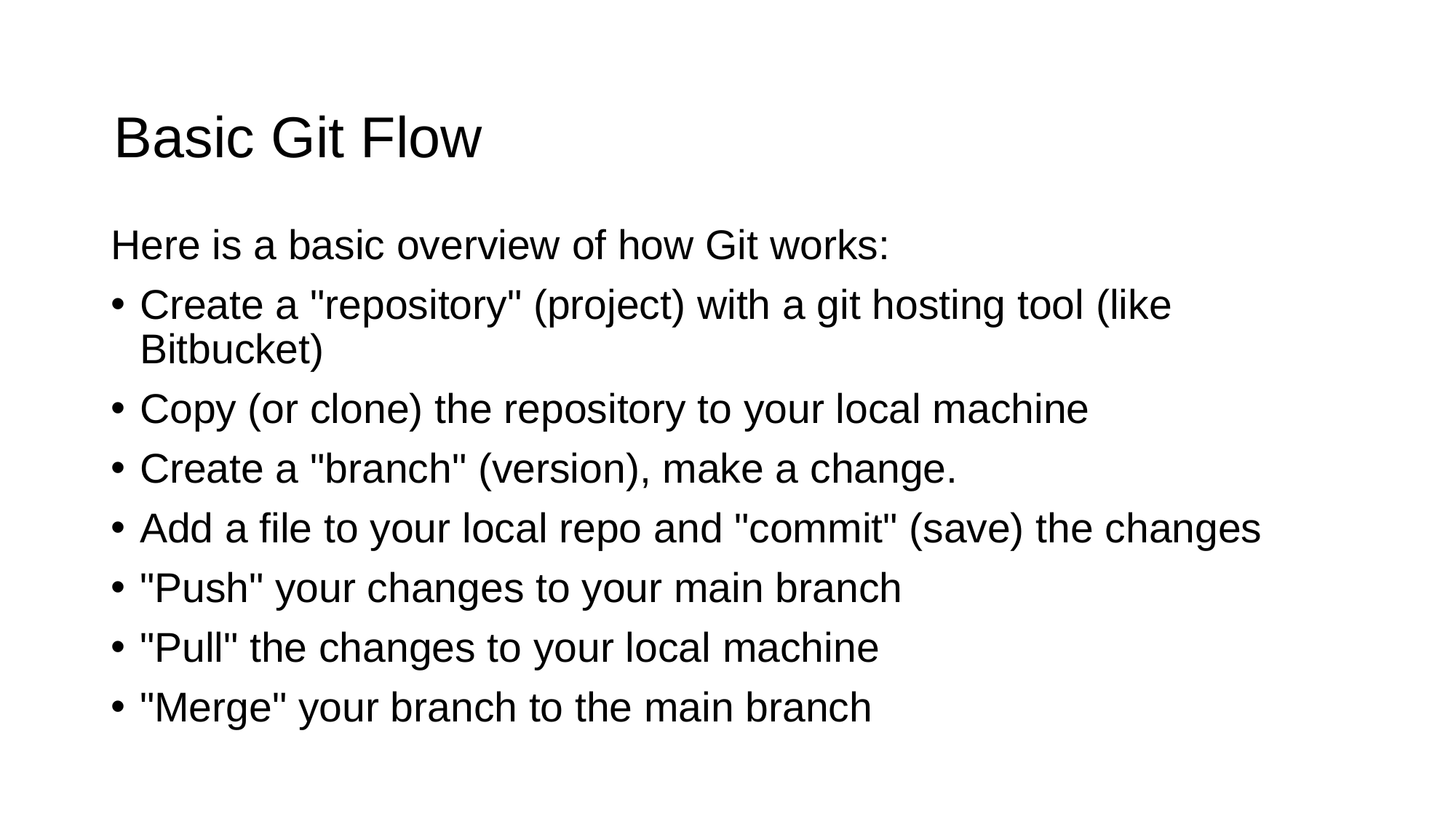

# Basic Git Flow
Here is a basic overview of how Git works:
Create a "repository" (project) with a git hosting tool (like Bitbucket)
Copy (or clone) the repository to your local machine
Create a "branch" (version), make a change.
Add a file to your local repo and "commit" (save) the changes
"Push" your changes to your main branch
"Pull" the changes to your local machine
"Merge" your branch to the main branch